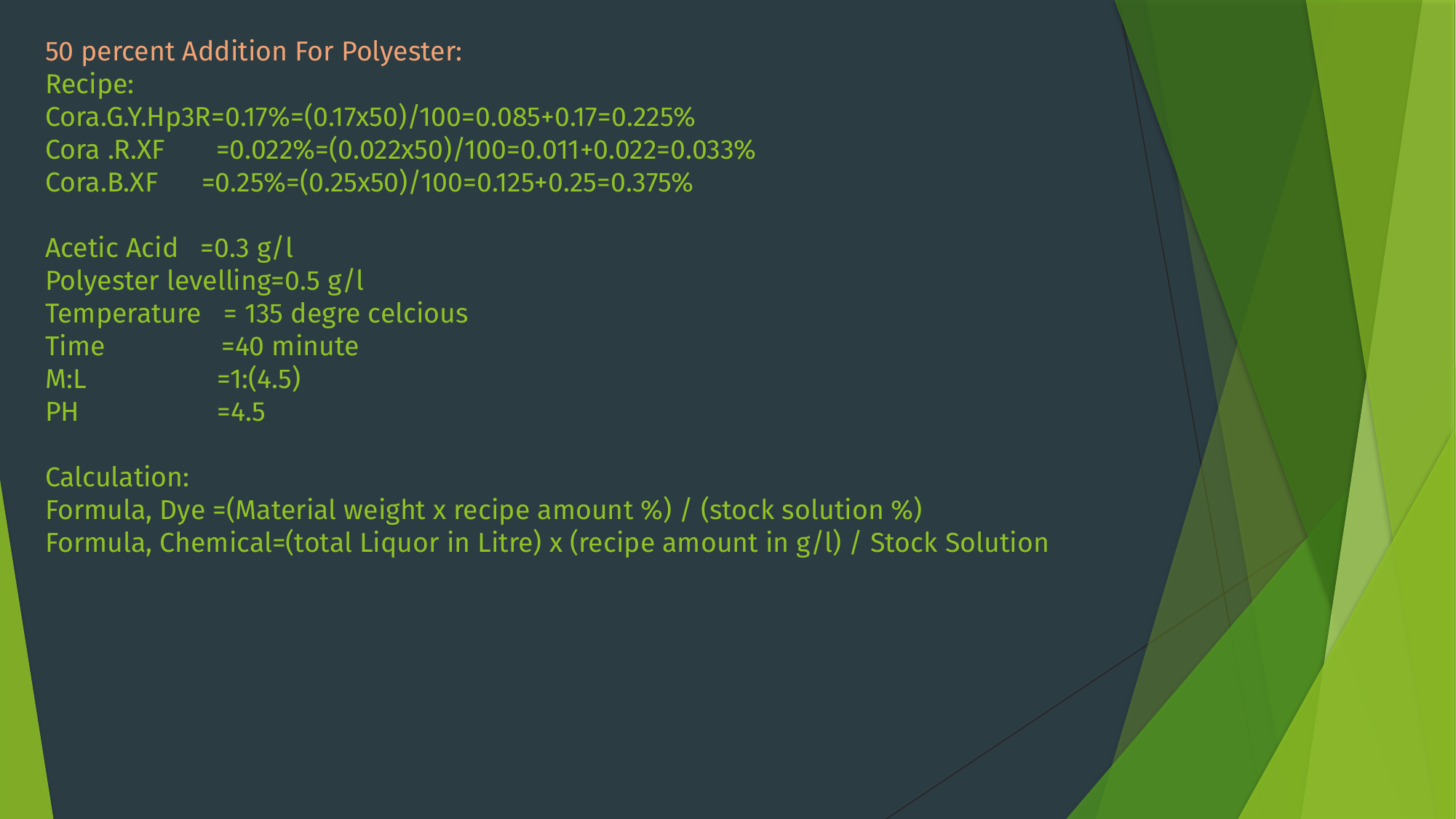

# 50 percent Addition For Polyester: Recipe: Cora.G.Y.Hp3R=0.17%=(0.17x50)/100=0.085+0.17=0.225% Cora .R.XF       =0.022%=(0.022x50)/100=0.011+0.022=0.033% Cora.B.XF      =0.25%=(0.25x50)/100=0.125+0.25=0.375% Acetic Acid   =0.3 g/l Polyester levelling=0.5 g/l Temperature   = 135 degre celcious Time                =40 minute M:L                  =1:(4.5) PH                   =4.5 Calculation: Formula, Dye =(Material weight x recipe amount %) / (stock solution %) Formula, Chemical=(total Liquor in Litre) x (recipe amount in g/l) / Stock Solution